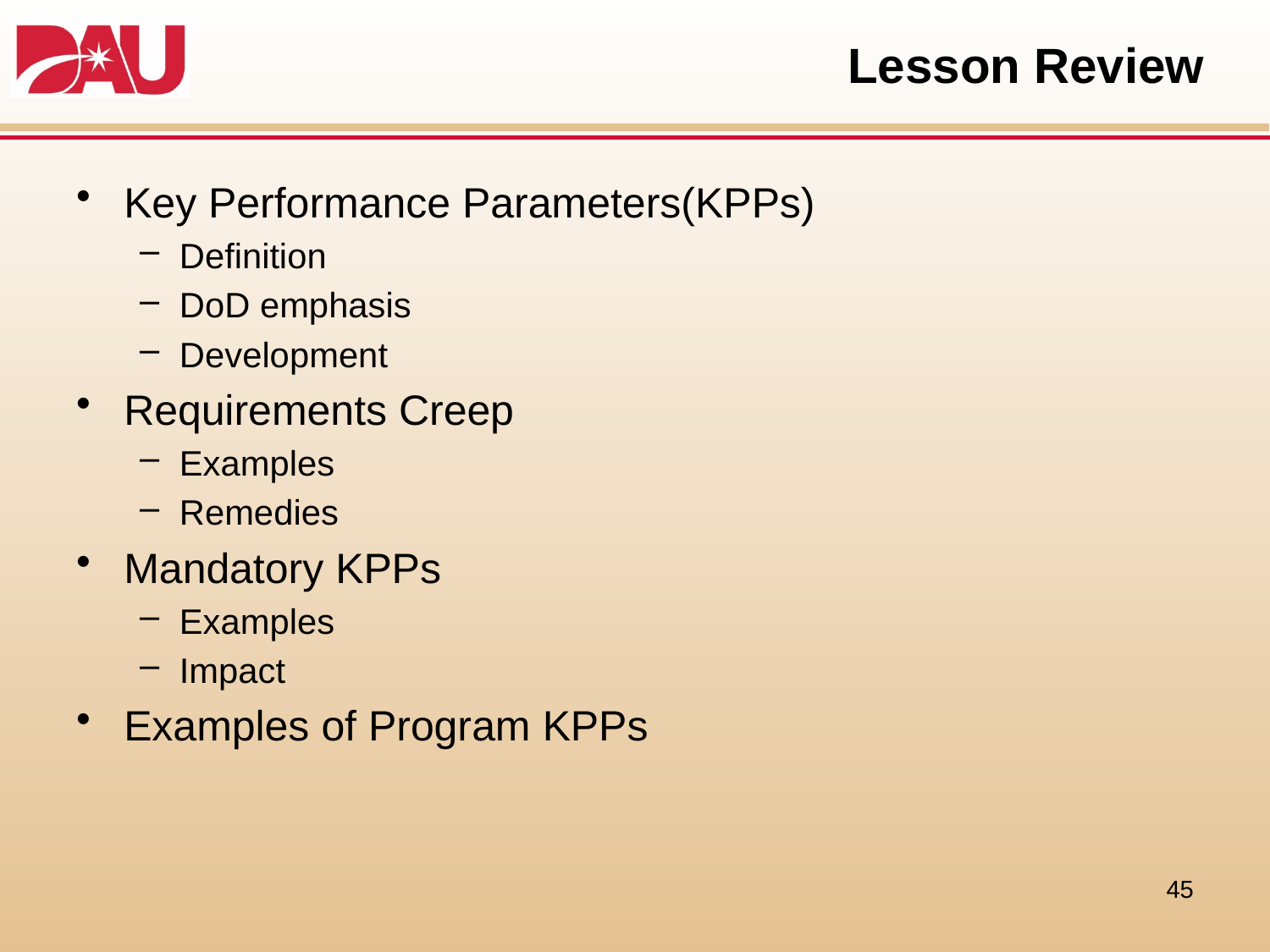

# Lesson Review
Key Performance Parameters(KPPs)
Definition
DoD emphasis
Development
Requirements Creep
Examples
Remedies
Mandatory KPPs
Examples
Impact
Examples of Program KPPs

45